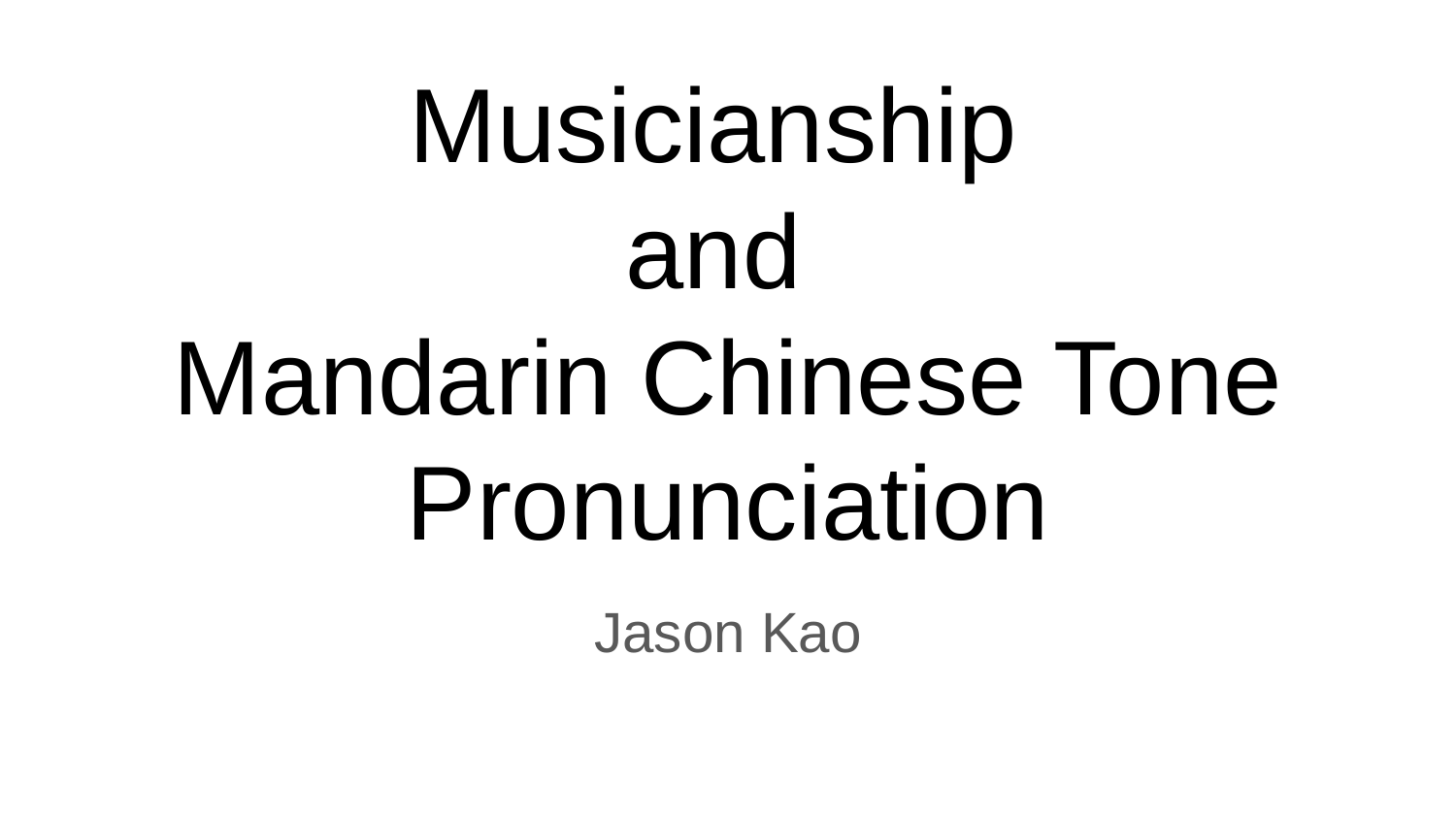

# Musicianship
and
Mandarin Chinese Tone Pronunciation
Jason Kao